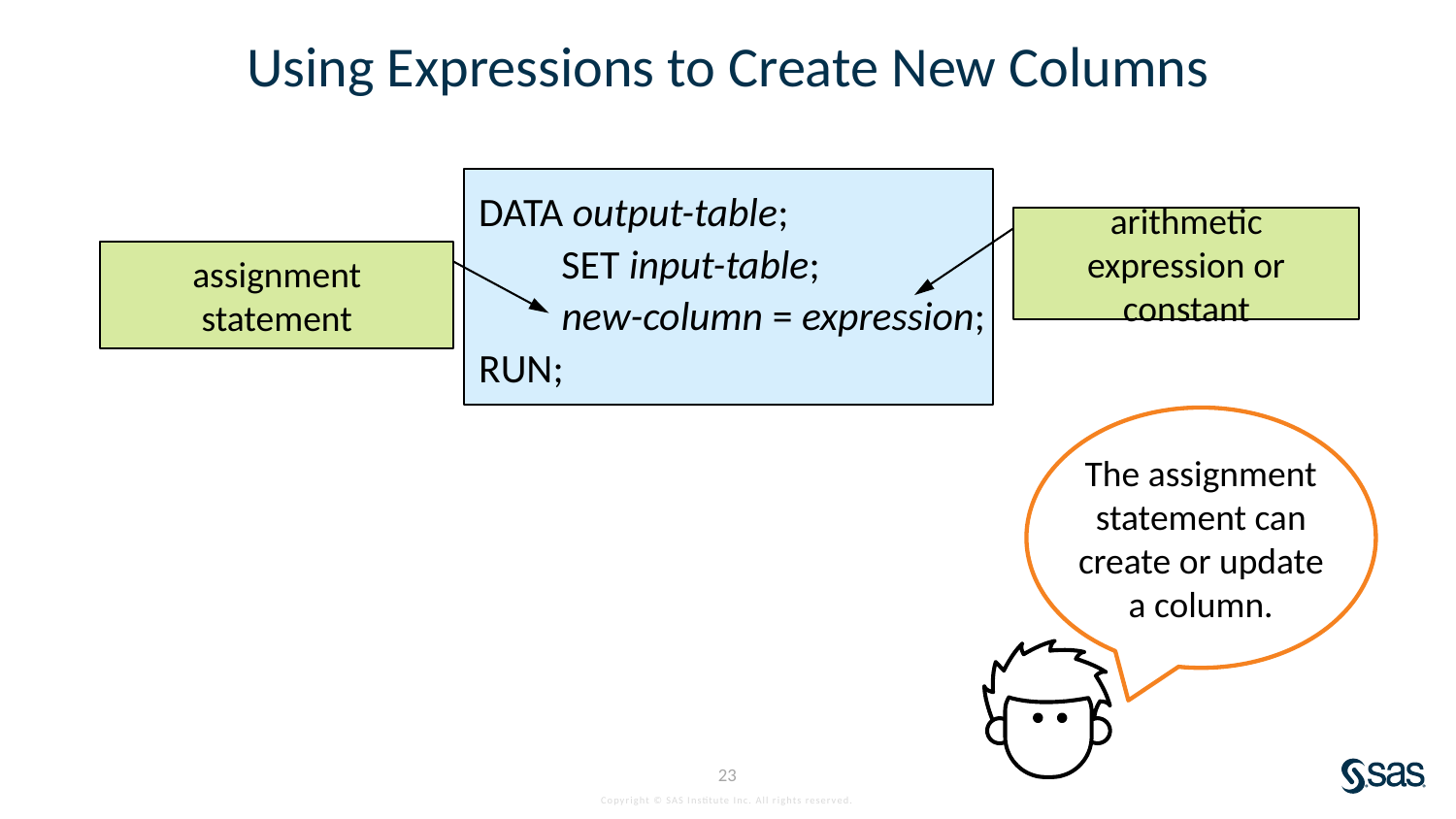

# Using Expressions to Create New Columns
DATA output-table;
         SET input-table;
         new-column = expression;
RUN;
arithmetic expression or constant
assignment statement
The assignment statement can create or update
a column.